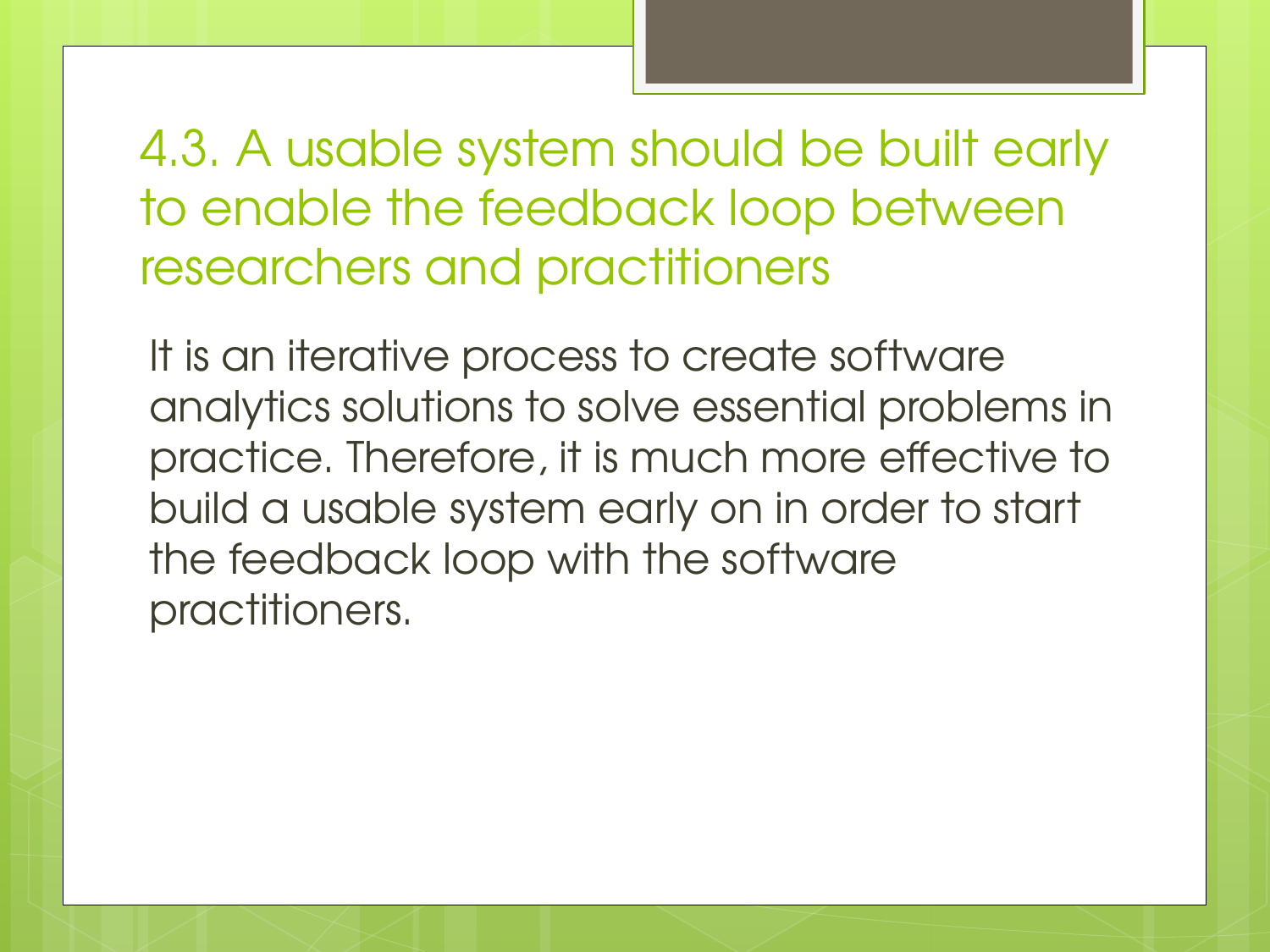

# 4.3. A usable system should be built early to enable the feedback loop between researchers and practitioners
It is an iterative process to create software analytics solutions to solve essential problems in practice. Therefore, it is much more effective to build a usable system early on in order to start the feedback loop with the software practitioners.